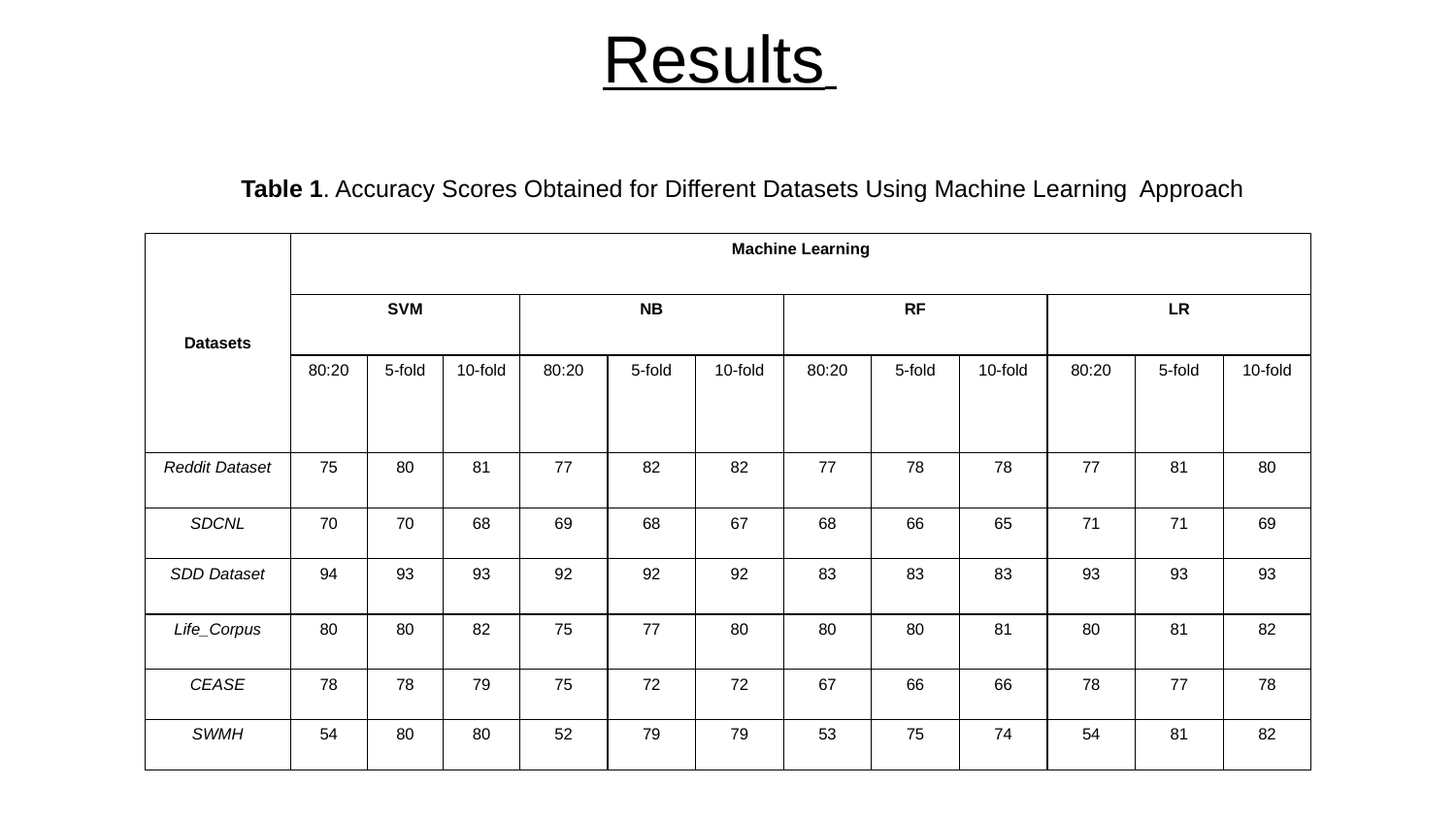

# Results
Table 1. Accuracy Scores Obtained for Different Datasets Using Machine Learning  Approach

| Datasets | Machine Learning |  |  |  |  |  |  |  |  |  |  |  |
| --- | --- | --- | --- | --- | --- | --- | --- | --- | --- | --- | --- | --- |
|  | SVM |  |  | NB |  |  | RF |  |  | LR |  |  |
|  | 80:20 | 5-fold | 10-fold | 80:20 | 5-fold | 10-fold | 80:20 | 5-fold | 10-fold | 80:20 | 5-fold | 10-fold |
| Reddit Dataset | 75 | 80 | 81 | 77 | 82 | 82 | 77 | 78 | 78 | 77 | 81 | 80 |
| SDCNL | 70 | 70 | 68 | 69 | 68 | 67 | 68 | 66 | 65 | 71 | 71 | 69 |
| SDD Dataset | 94 | 93 | 93 | 92 | 92 | 92 | 83 | 83 | 83 | 93 | 93 | 93 |
| Life\_Corpus | 80 | 80 | 82 | 75 | 77 | 80 | 80 | 80 | 81 | 80 | 81 | 82 |
| CEASE | 78 | 78 | 79 | 75 | 72 | 72 | 67 | 66 | 66 | 78 | 77 | 78 |
| SWMH | 54 | 80 | 80 | 52 | 79 | 79 | 53 | 75 | 74 | 54 | 81 | 82 |